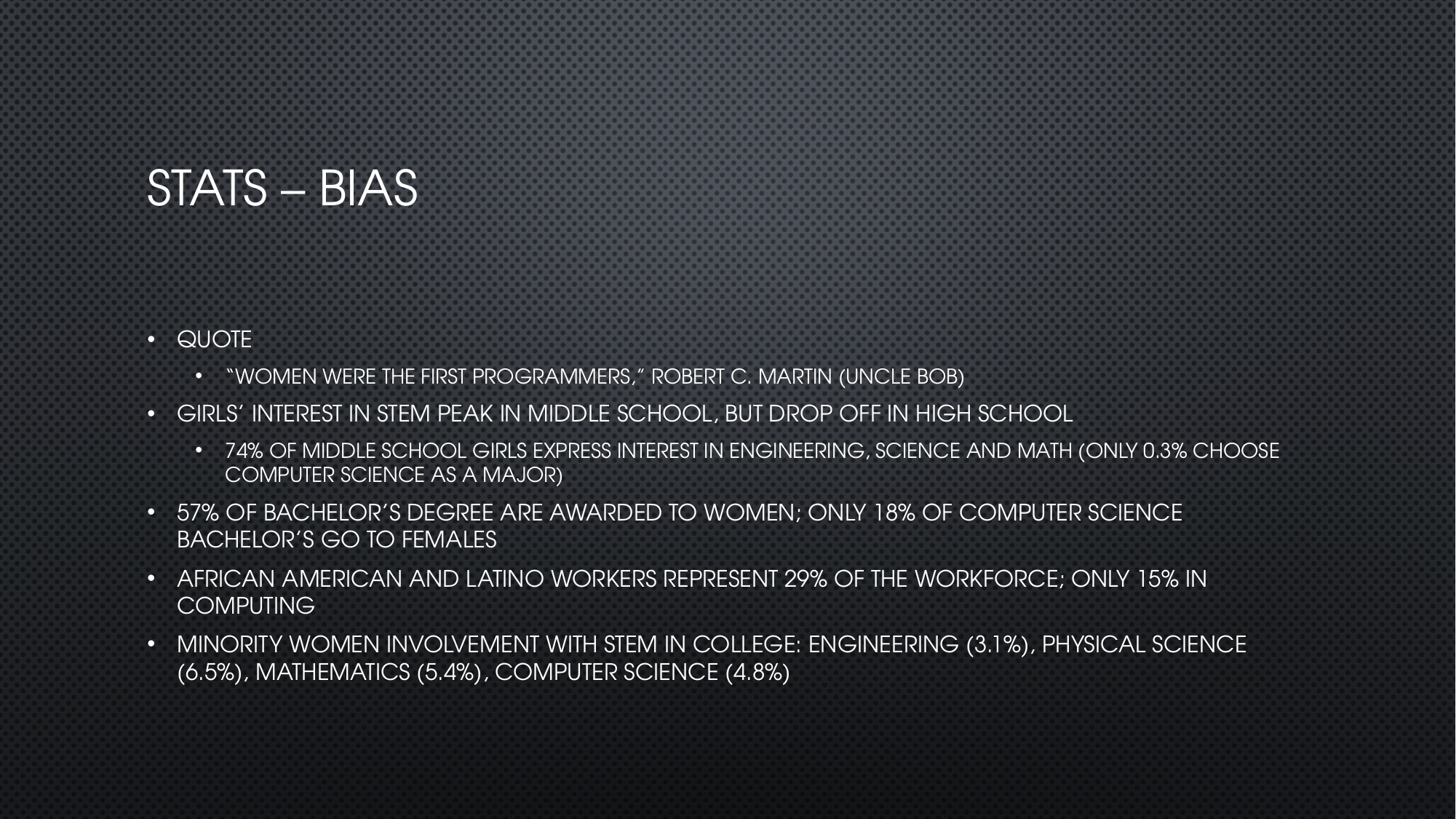

# Stats – Bias
Quote
“Women were the first programmers,” Robert C. Martin (Uncle Bob)
Girls’ interest in STEM peak in middle school, but drop off in high school
74% of middle school girls express interest in engineering, science and math (only 0.3% choose computer science as a major)
57% of bachelor’s degree are awarded to women; only 18% of computer science bachelor’s go to females
African American and Latino workers represent 29% of the workforce; only 15% in computing
Minority women involvement with STEM in college: engineering (3.1%), physical science (6.5%), mathematics (5.4%), computer science (4.8%)